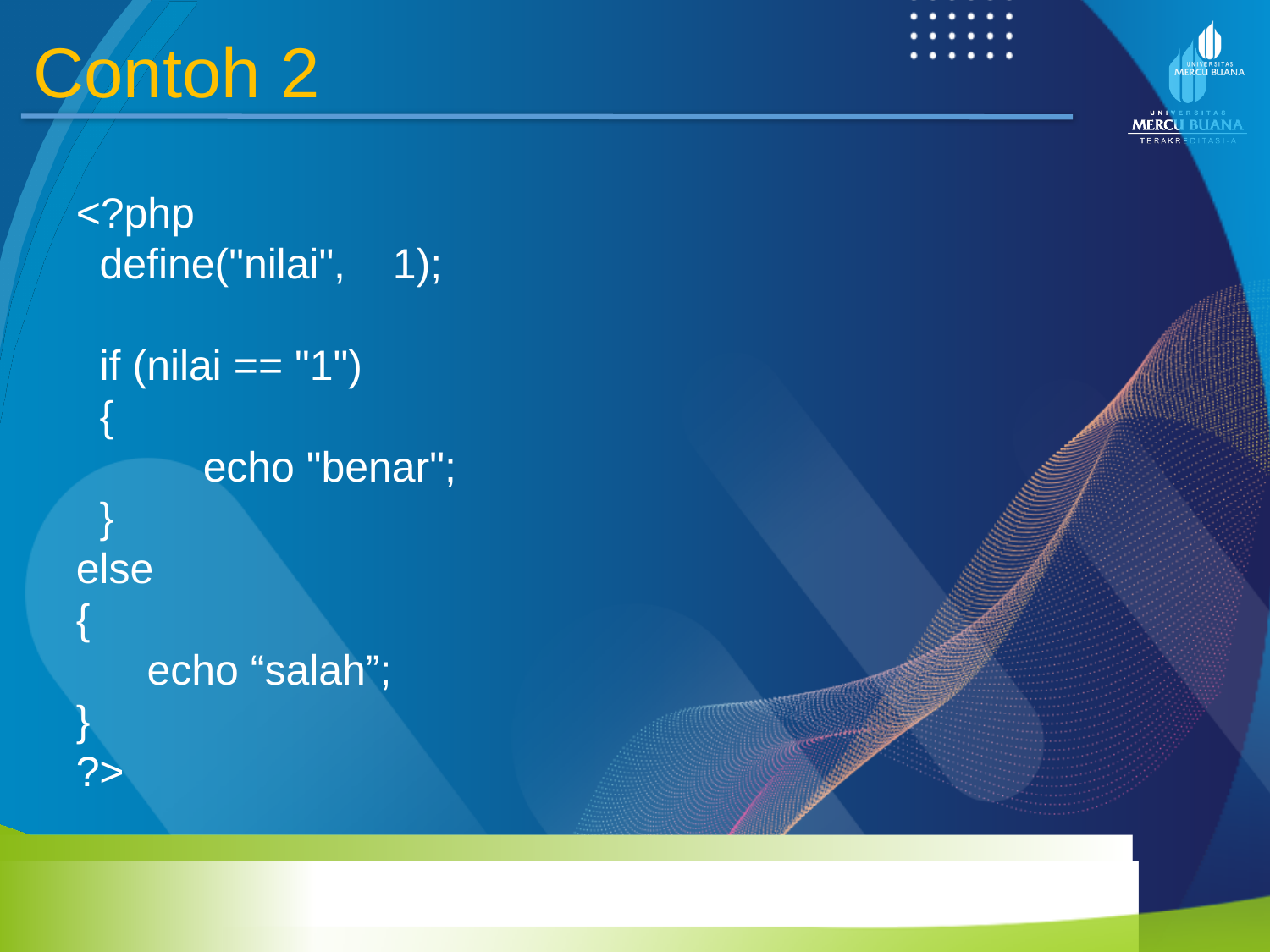

Contoh 2
<?php
  define("nilai",    1);

  if (nilai == "1")
  {
	echo "benar";
  }
else
{
      echo “salah”;
}
?>